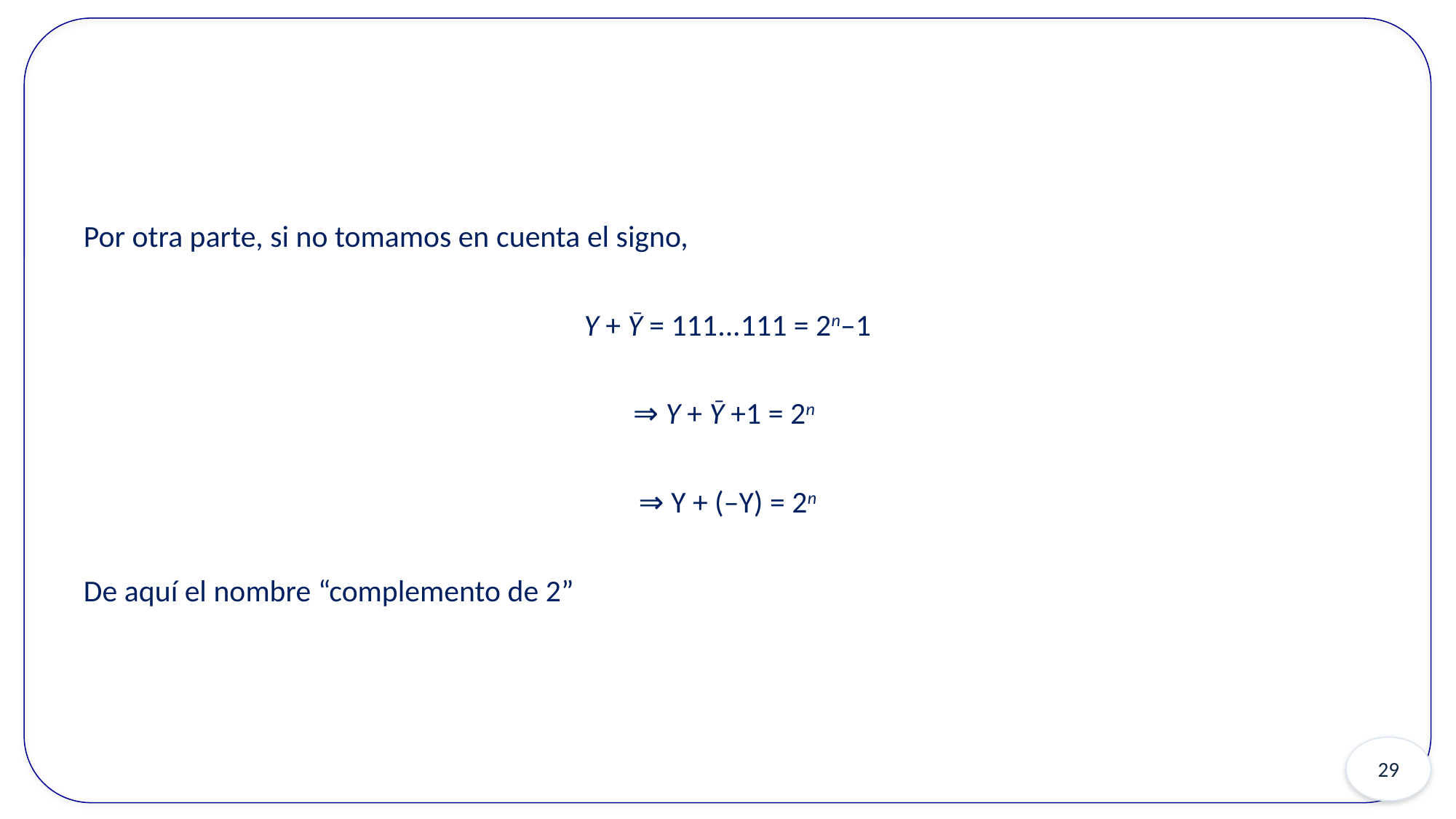

Por otra parte, si no tomamos en cuenta el signo,
Y + Ȳ = 111...111 = 2n–1
⇒ Y + Ȳ +1 = 2n
⇒ Y + (–Y) = 2n
De aquí el nombre “complemento de 2”